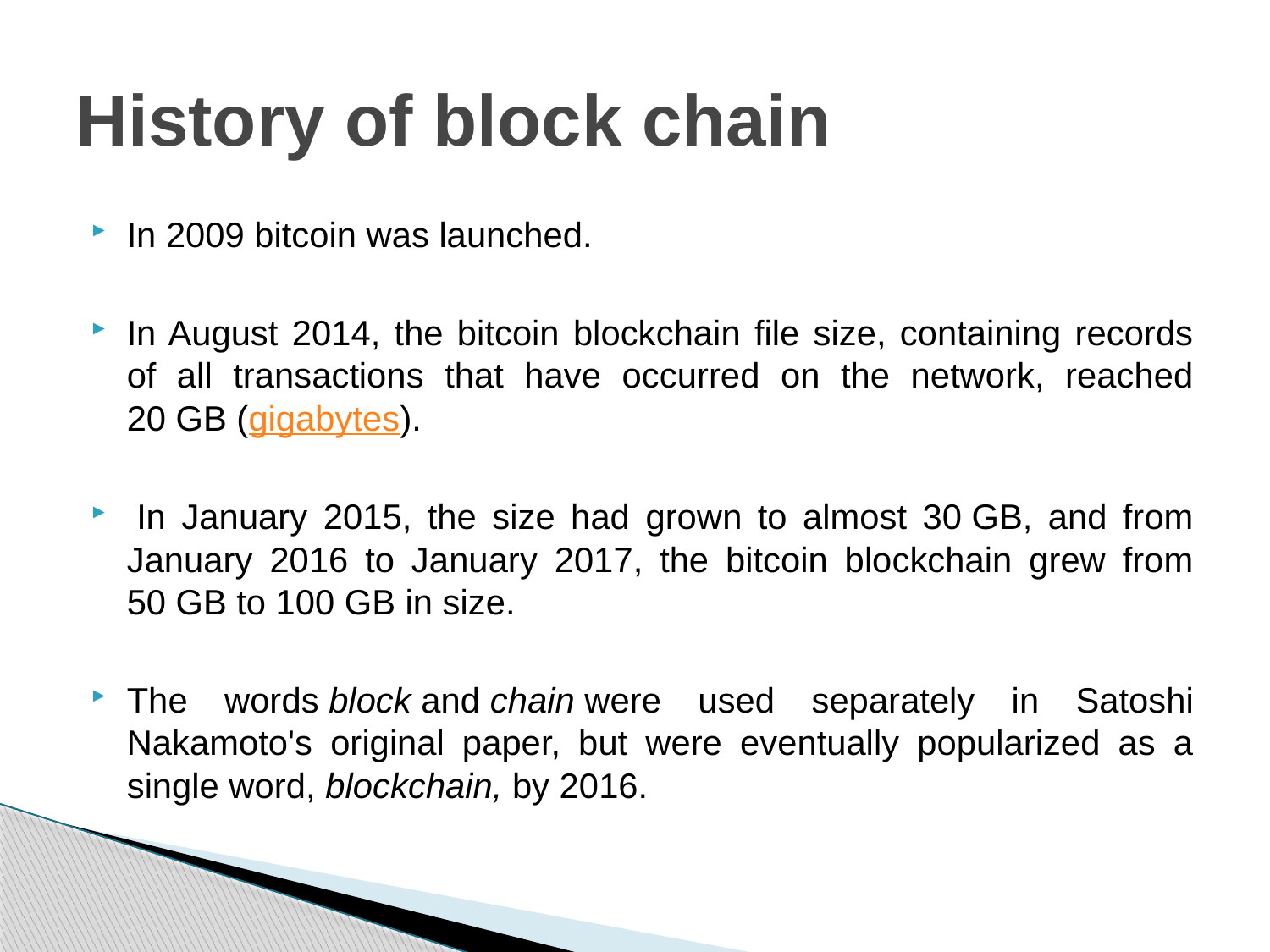

# History of block chain
In 2009 bitcoin was launched.

In August 2014, the bitcoin blockchain file size, containing records of all transactions that have occurred on the network, reached 20 GB (gigabytes).

 In January 2015, the size had grown to almost 30 GB, and from January 2016 to January 2017, the bitcoin blockchain grew from 50 GB to 100 GB in size.

The words block and chain were used separately in Satoshi Nakamoto's original paper, but were eventually popularized as a single word, blockchain, by 2016.